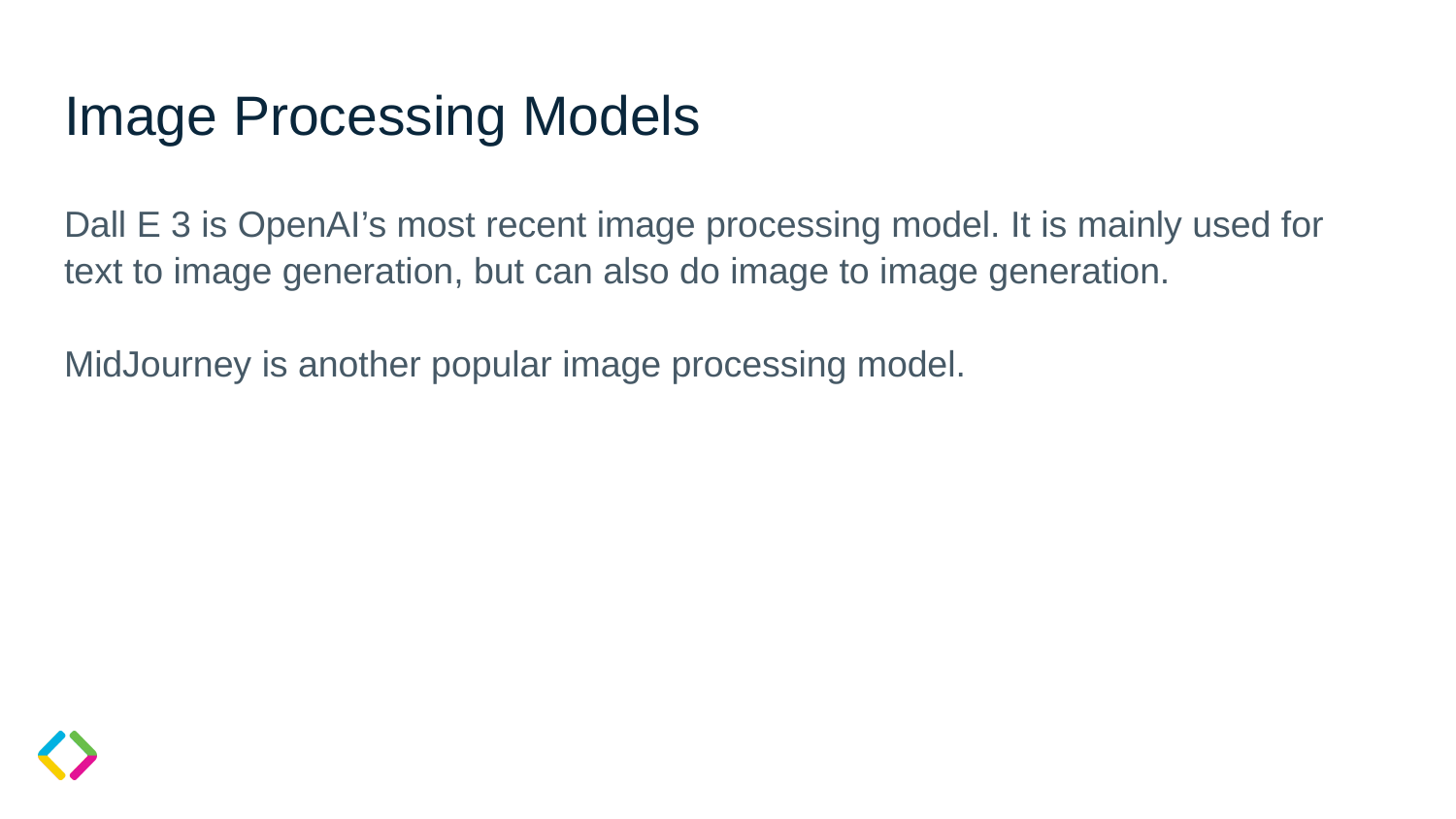

# Image Processing Models

Dall E 3 is OpenAI’s most recent image processing model. It is mainly used for text to image generation, but can also do image to image generation.

MidJourney is another popular image processing model.